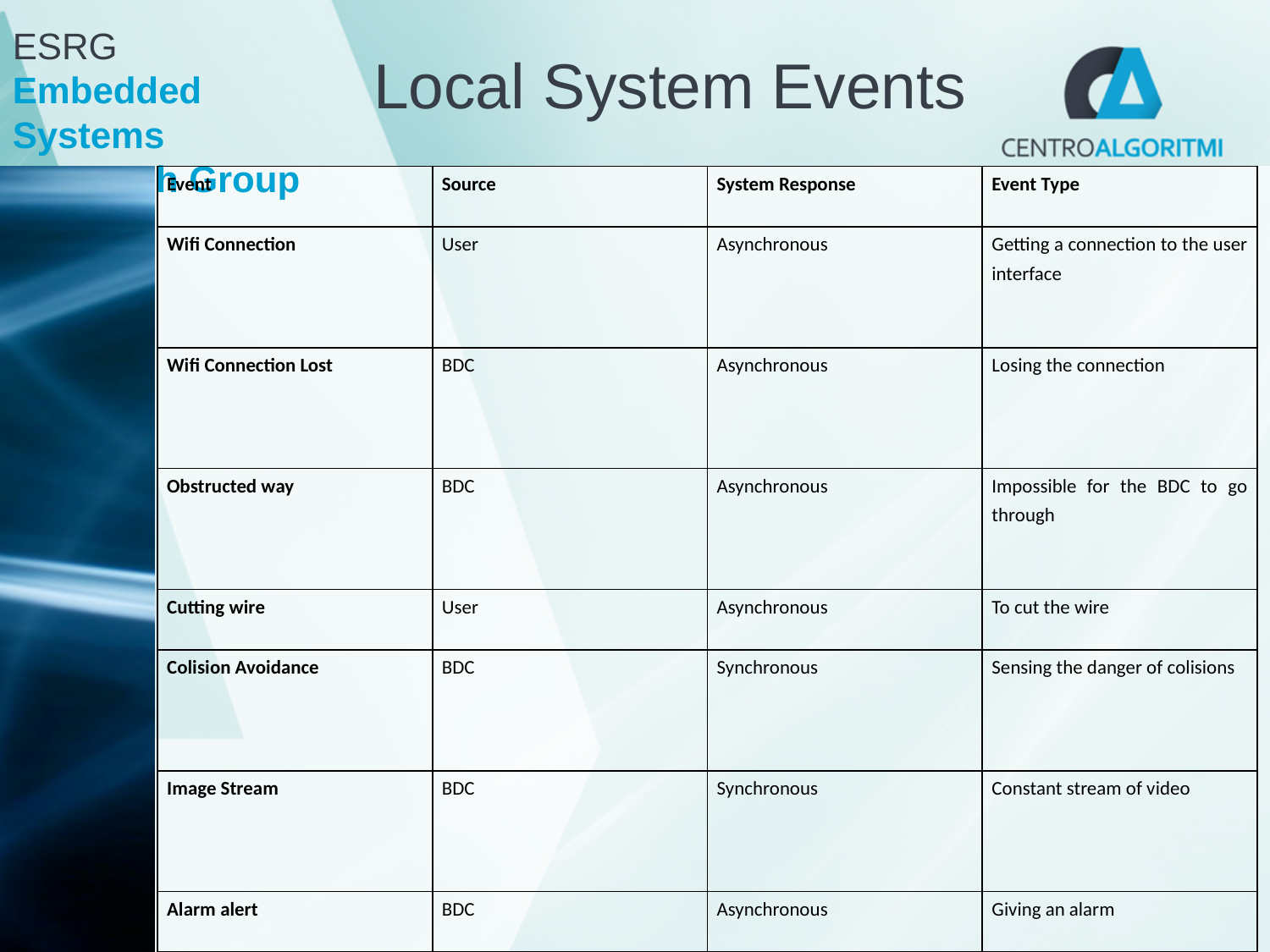

# Local System Events
| Event | Source | System Response | Event Type |
| --- | --- | --- | --- |
| Wifi Connection | User | Asynchronous | Getting a connection to the user interface |
| Wifi Connection Lost | BDC | Asynchronous | Losing the connection |
| Obstructed way | BDC | Asynchronous | Impossible for the BDC to go through |
| Cutting wire | User | Asynchronous | To cut the wire |
| Colision Avoidance | BDC | Synchronous | Sensing the danger of colisions |
| Image Stream | BDC | Synchronous | Constant stream of video |
| Alarm alert | BDC | Asynchronous | Giving an alarm |